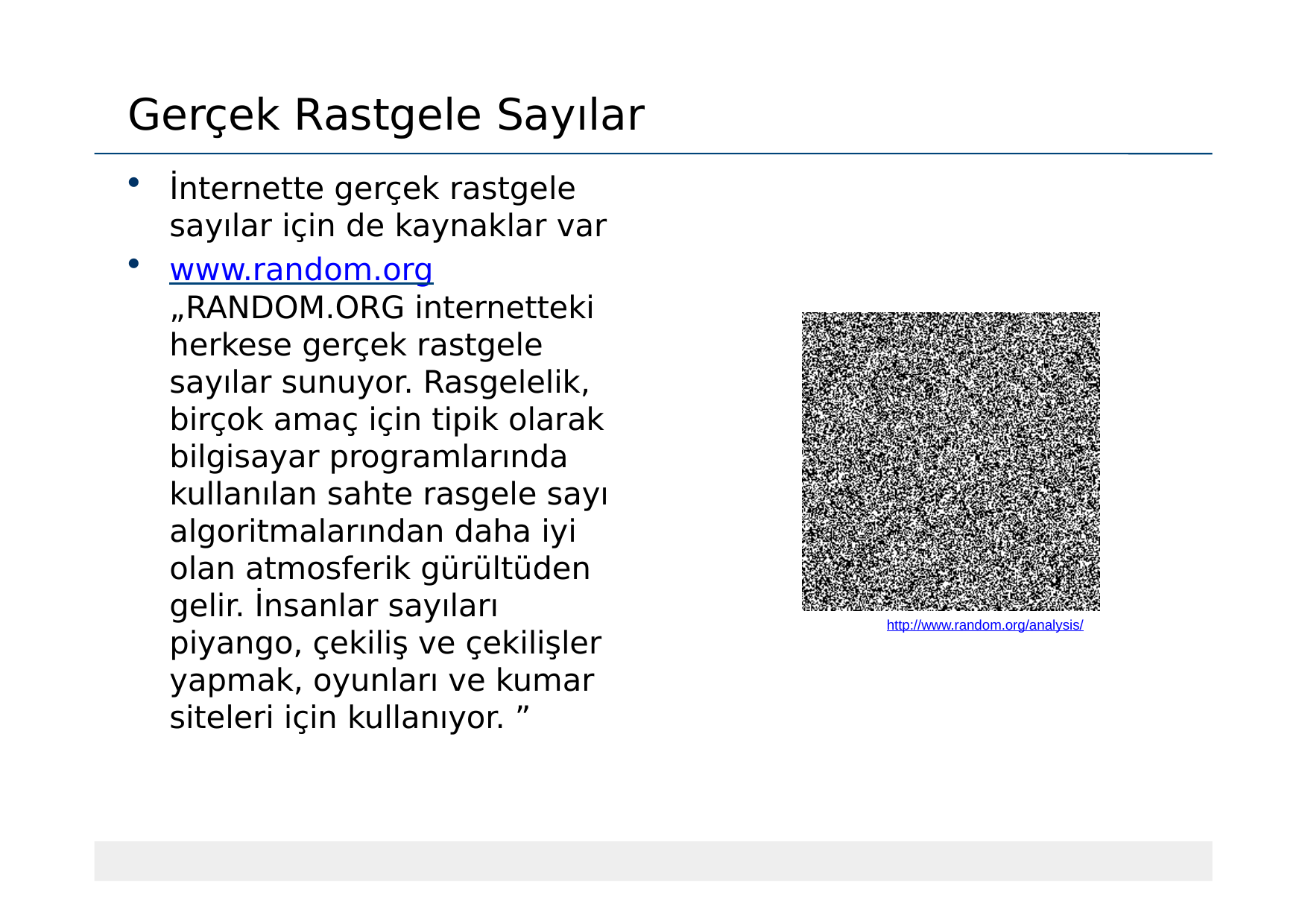

# Gerçek Rastgele Sayılar
İnternette gerçek rastgele sayılar için de kaynaklar var
www.random.org
„RANDOM.ORG internetteki herkese gerçek rastgele sayılar sunuyor. Rasgelelik, birçok amaç için tipik olarak bilgisayar programlarında kullanılan sahte rasgele sayı algoritmalarından daha iyi olan atmosferik gürültüden gelir. İnsanlar sayıları piyango, çekiliş ve çekilişler yapmak, oyunları ve kumar siteleri için kullanıyor. ”

http://www.random.org/analysis/